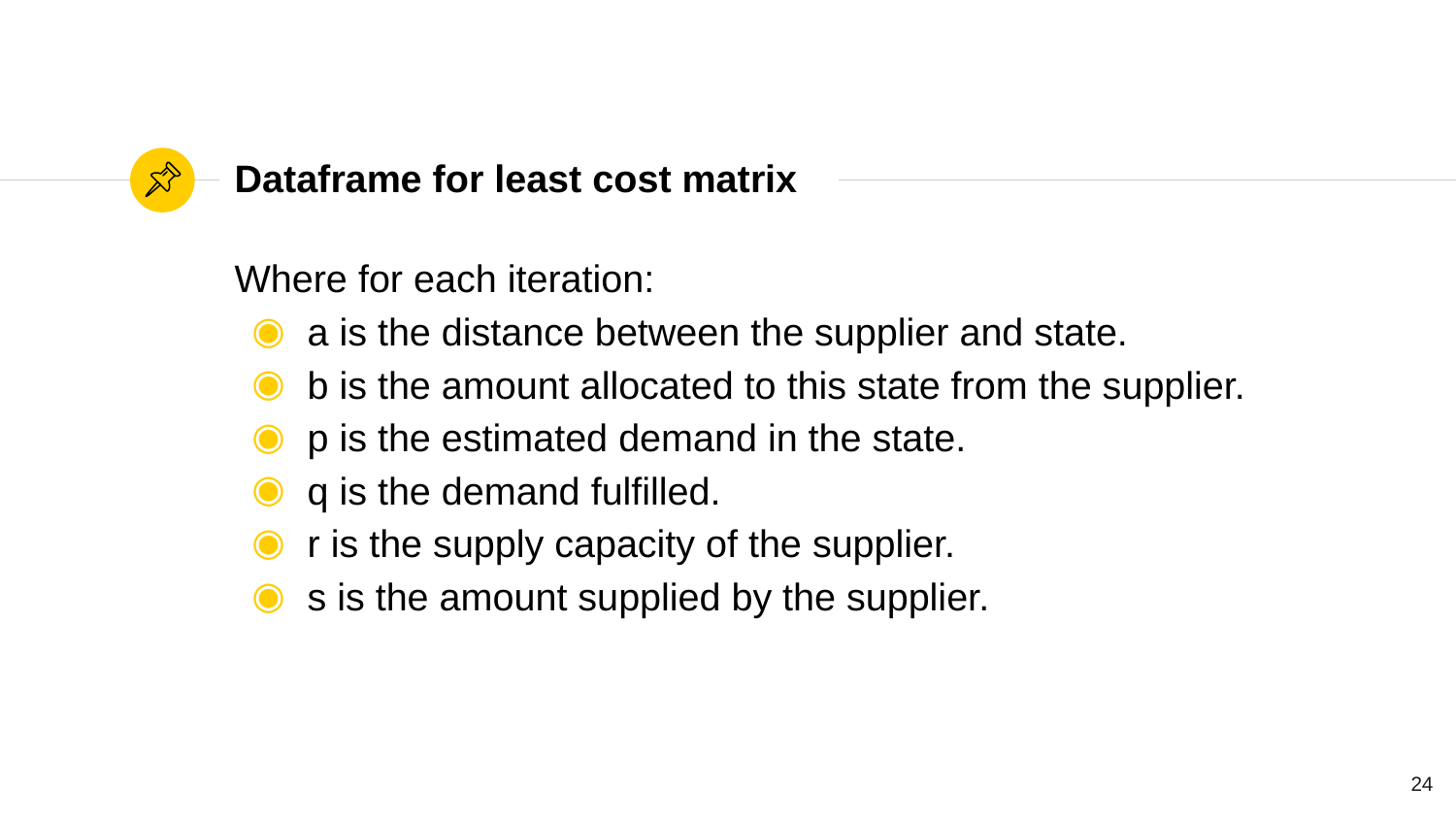

# Dataframe for least cost matrix

Where for each iteration:
a is the distance between the supplier and state.
b is the amount allocated to this state from the supplier.
p is the estimated demand in the state.
q is the demand fulfilled.
r is the supply capacity of the supplier.
s is the amount supplied by the supplier.
24